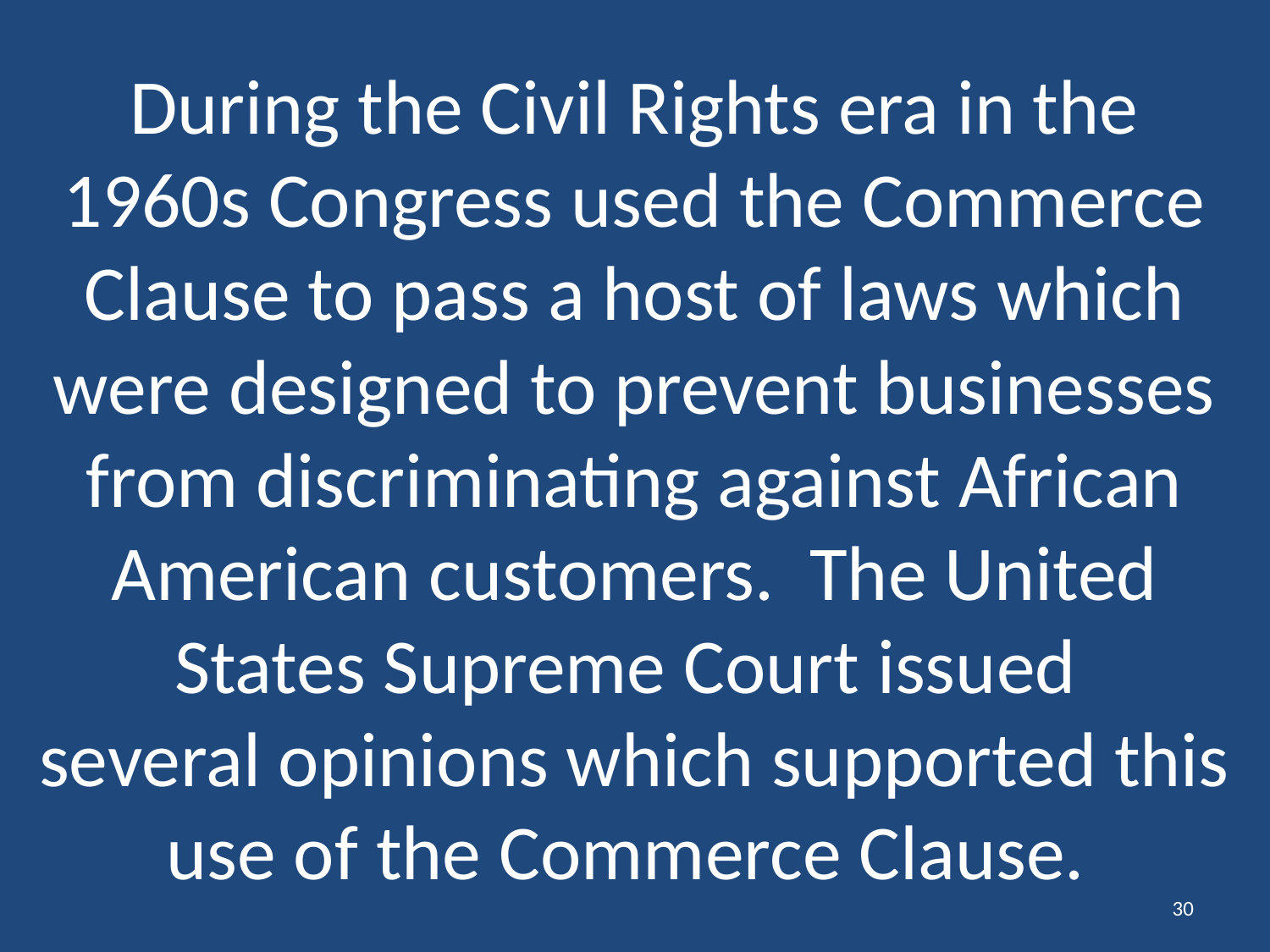

# During the Civil Rights era in the 1960s Congress used the Commerce Clause to pass a host of laws which were designed to prevent businesses from discriminating against African American customers.  The United States Supreme Court issued several opinions which supported this use of the Commerce Clause.
30